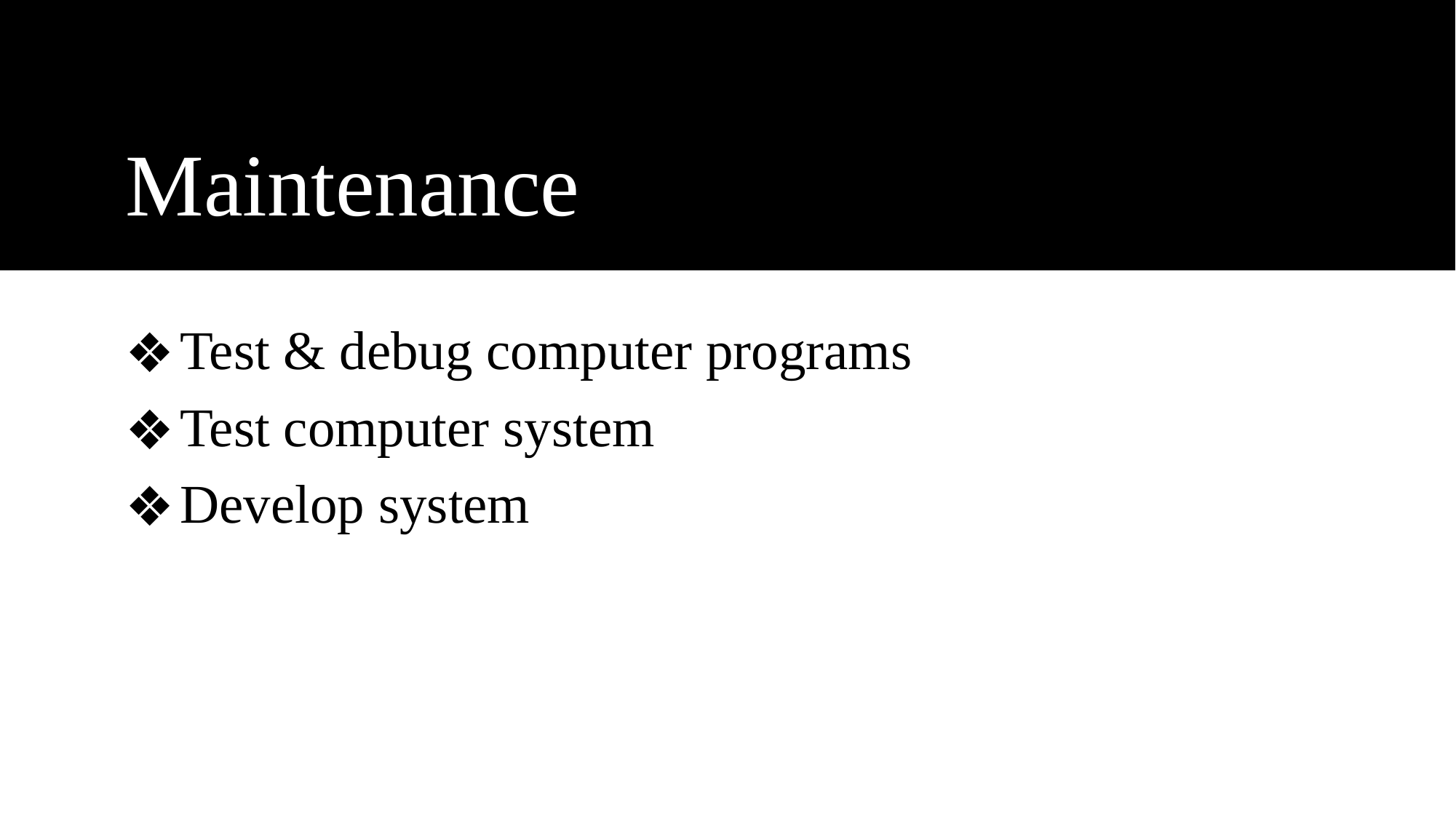

# Maintenance
Test & debug computer programs
Test computer system
Develop system